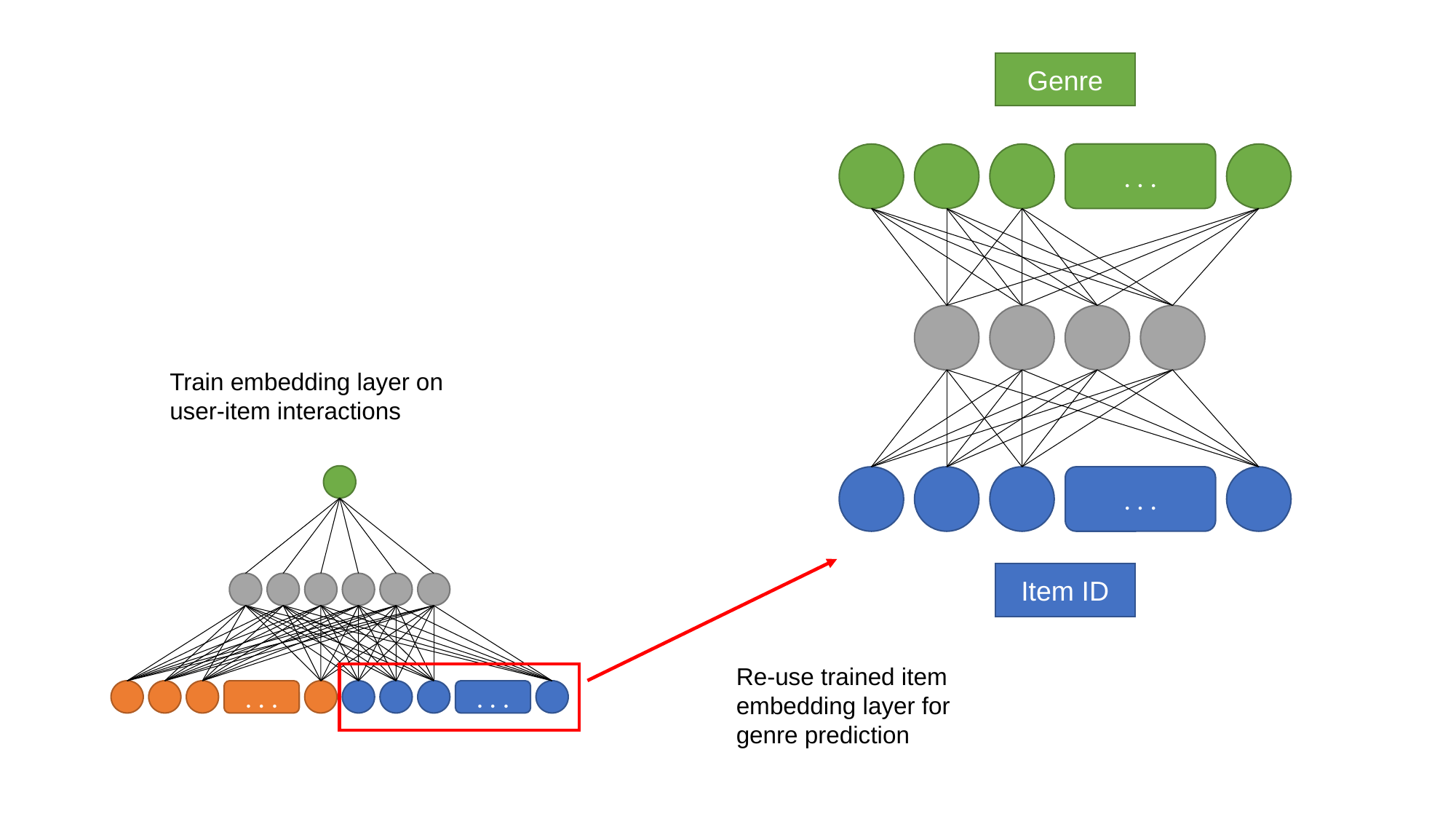

Genre

. . .

Train embedding layer on user-item interactions

. . .

. . .

. . .
Item ID
Re-use trained item embedding layer for genre prediction